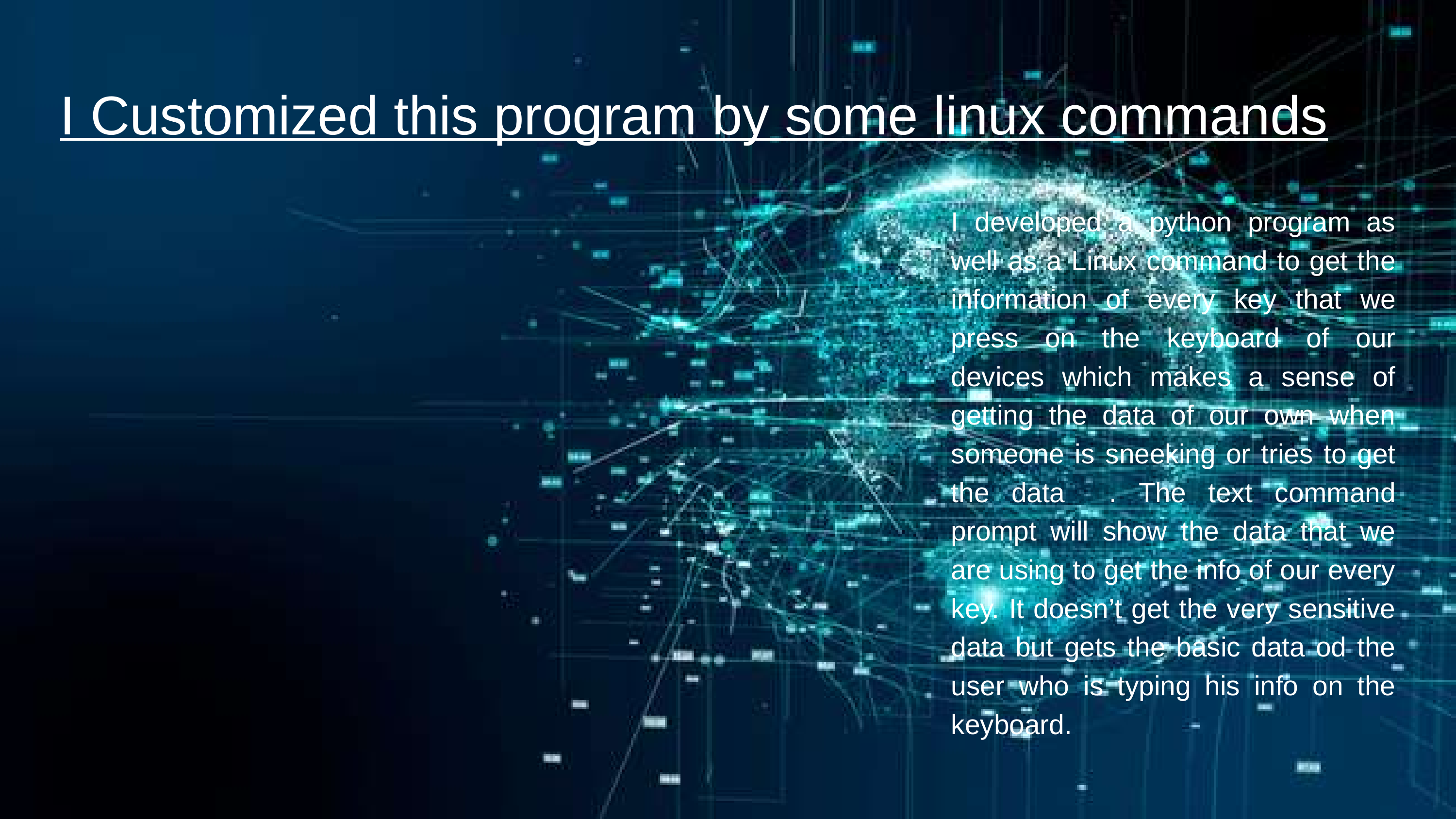

I Customized this program by some linux commands
I developed a python program as well as a Linux command to get the information of every key that we press on the keyboard of our devices which makes a sense of getting the data of our own when someone is sneeking or tries to get the data  . The text command prompt will show the data that we are using to get the info of our every key. It doesn’t get the very sensitive data but gets the basic data od the user who is typing his info on the keyboard.